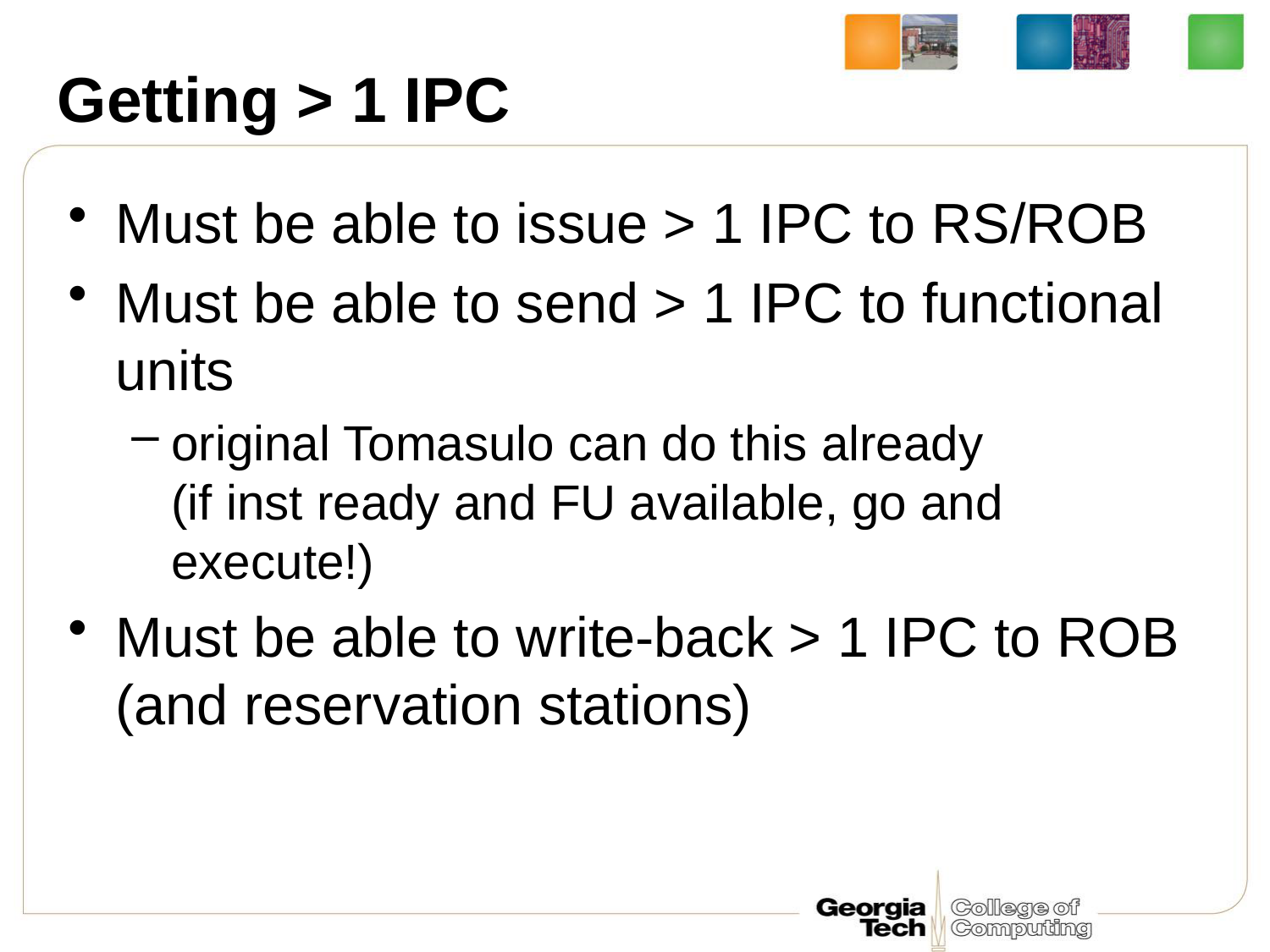

# Getting > 1 IPC
Must be able to issue > 1 IPC to RS/ROB
Must be able to send > 1 IPC to functional units
original Tomasulo can do this already
(if inst ready and FU available, go and execute!)
Must be able to write-back > 1 IPC to ROB (and reservation stations)